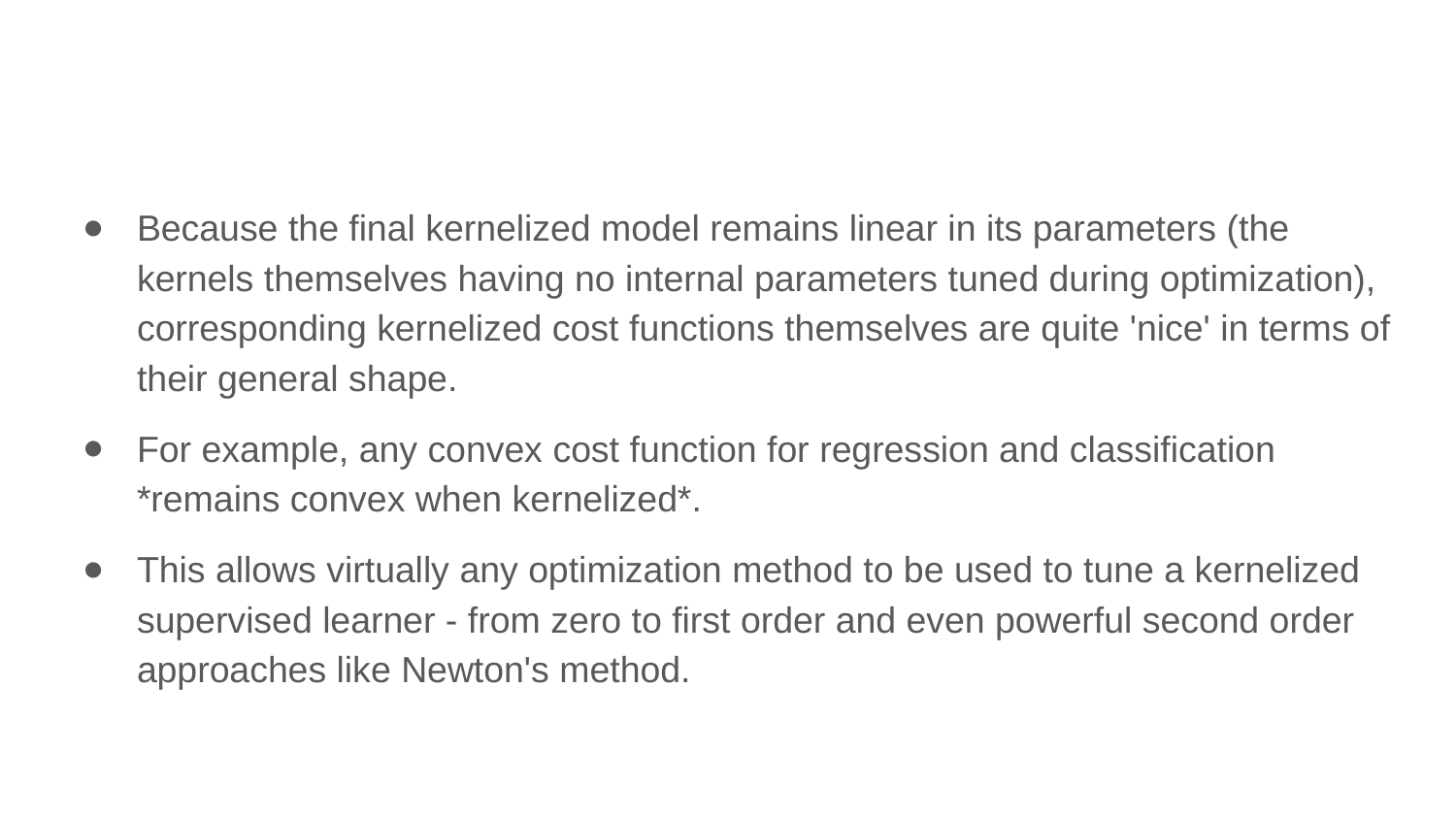

Because the final kernelized model remains linear in its parameters (the kernels themselves having no internal parameters tuned during optimization), corresponding kernelized cost functions themselves are quite 'nice' in terms of their general shape.
For example, any convex cost function for regression and classification *remains convex when kernelized*.
This allows virtually any optimization method to be used to tune a kernelized supervised learner - from zero to first order and even powerful second order approaches like Newton's method.